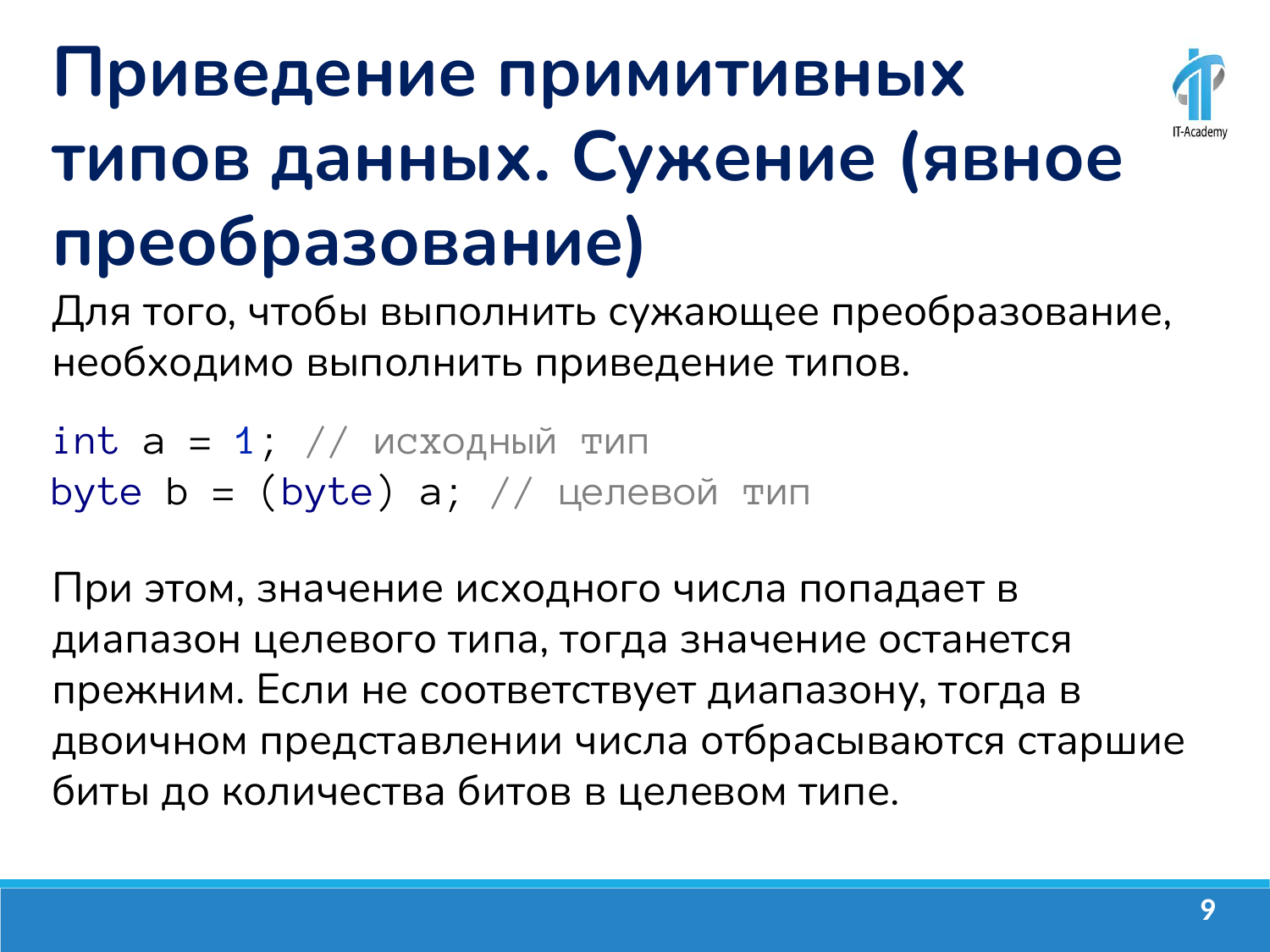

Приведение примитивных типов данных. Сужение (явное преобразование)
Для того, чтобы выполнить сужающее преобразование, необходимо выполнить приведение типов.
int a = 1; // исходный тип
byte b = (byte) a; // целевой тип
При этом, значение исходного числа попадает в диапазон целевого типа, тогда значение останется прежним. Если не соответствует диапазону, тогда в двоичном представлении числа отбрасываются старшие биты до количества битов в целевом типе.
9